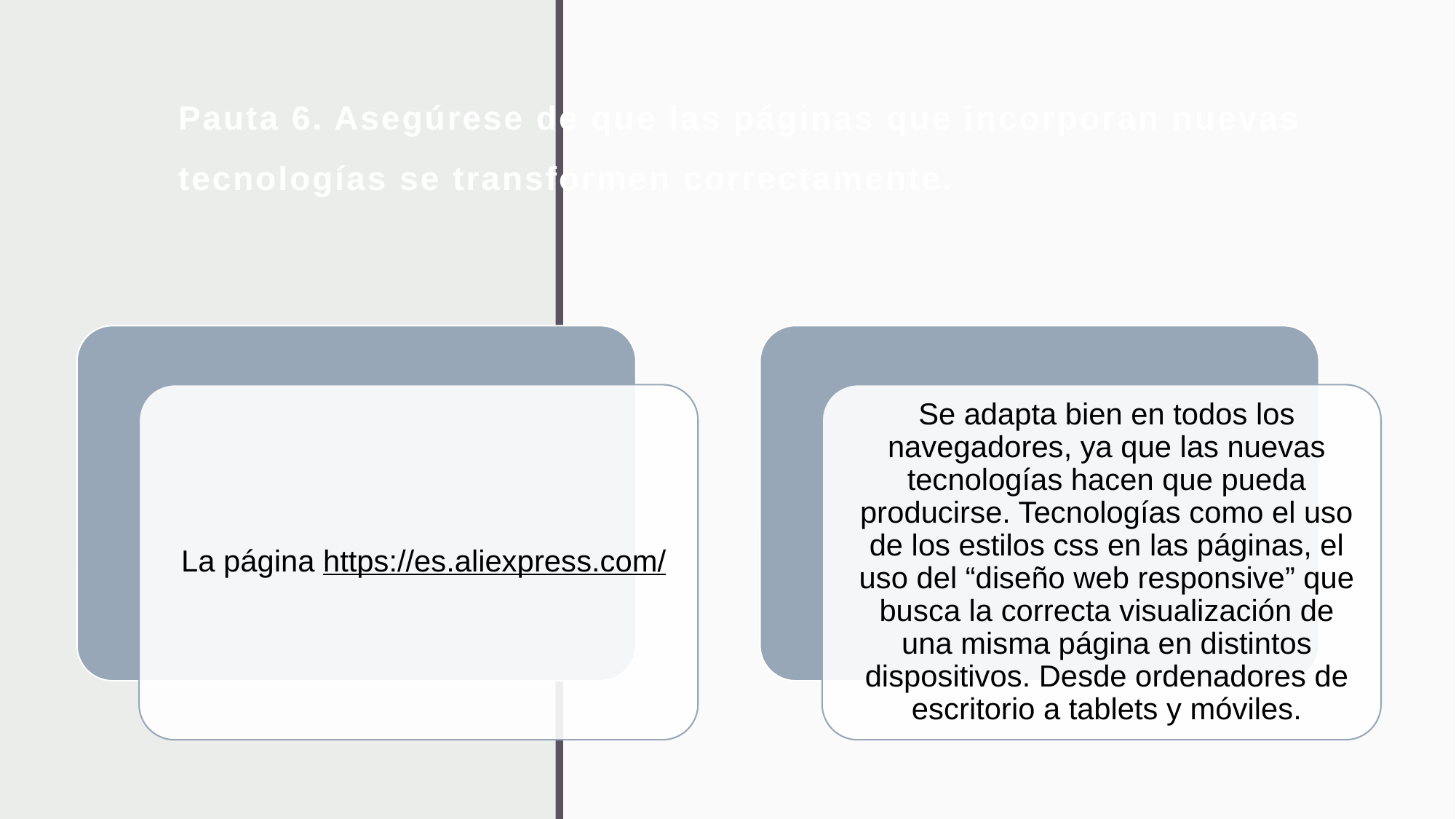

# Pauta 6. Asegúrese de que las páginas que incorporan nuevas tecnologías se transformen correctamente.
La página https://es.aliexpress.com/
Se adapta bien en todos los navegadores, ya que las nuevas tecnologías hacen que pueda producirse. Tecnologías como el uso de los estilos css en las páginas, el uso del “diseño web responsive” que busca la correcta visualización de una misma página en distintos dispositivos. Desde ordenadores de escritorio a tablets y móviles.